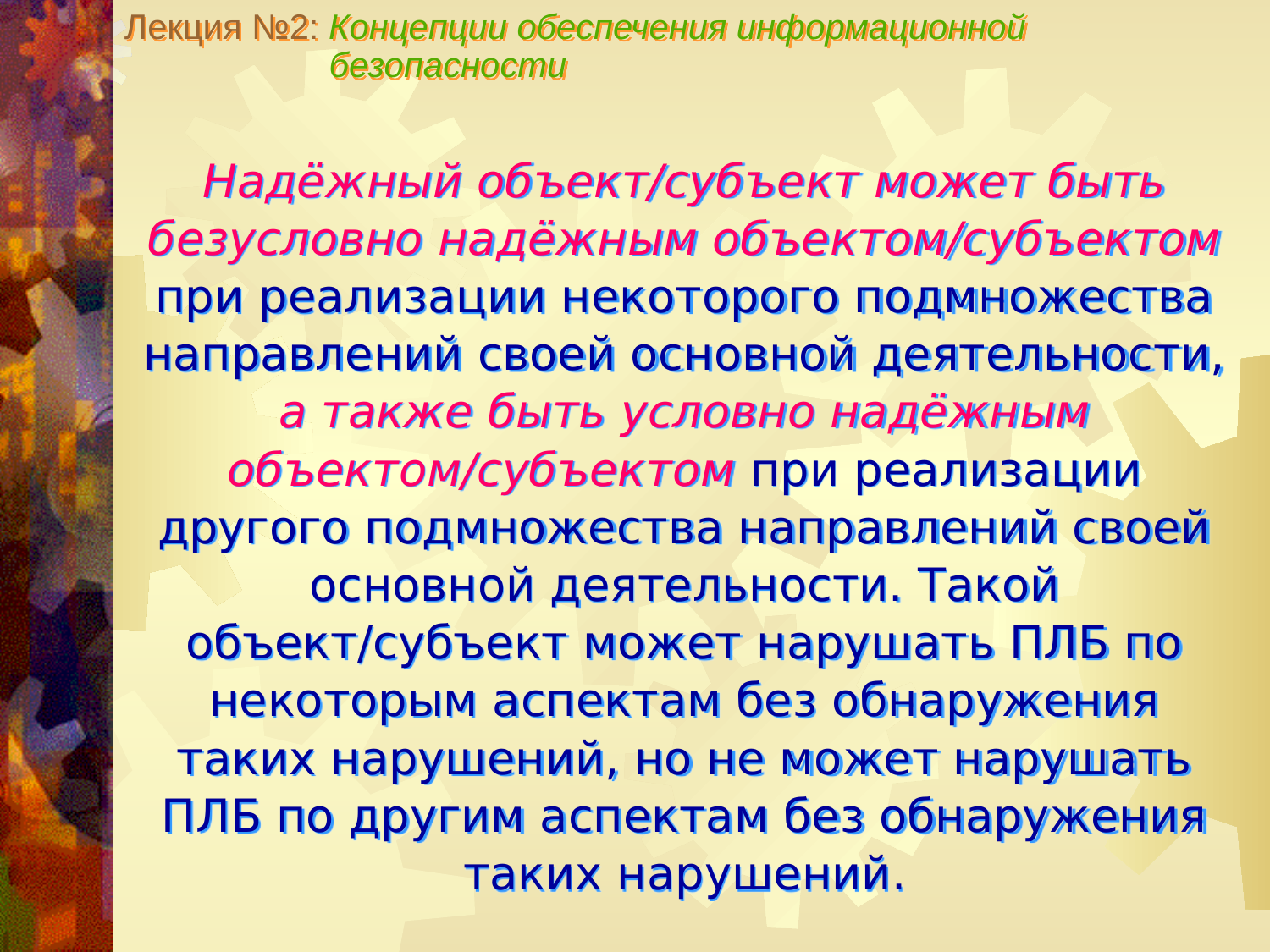

Лекция №2: Концепции обеспечения информационной
                       безопасности
Надёжный объект/субъект может быть безусловно надёжным объектом/субъектом при реализации некоторого подмножества направлений своей основной деятельности, а также быть условно надёжным объектом/субъектом при реализации другого подмножества направлений своей основной деятельности. Такой объект/субъект может нарушать ПЛБ по некоторым аспектам без обнаружения таких нарушений, но не может нарушать ПЛБ по другим аспектам без обнаружения таких нарушений.